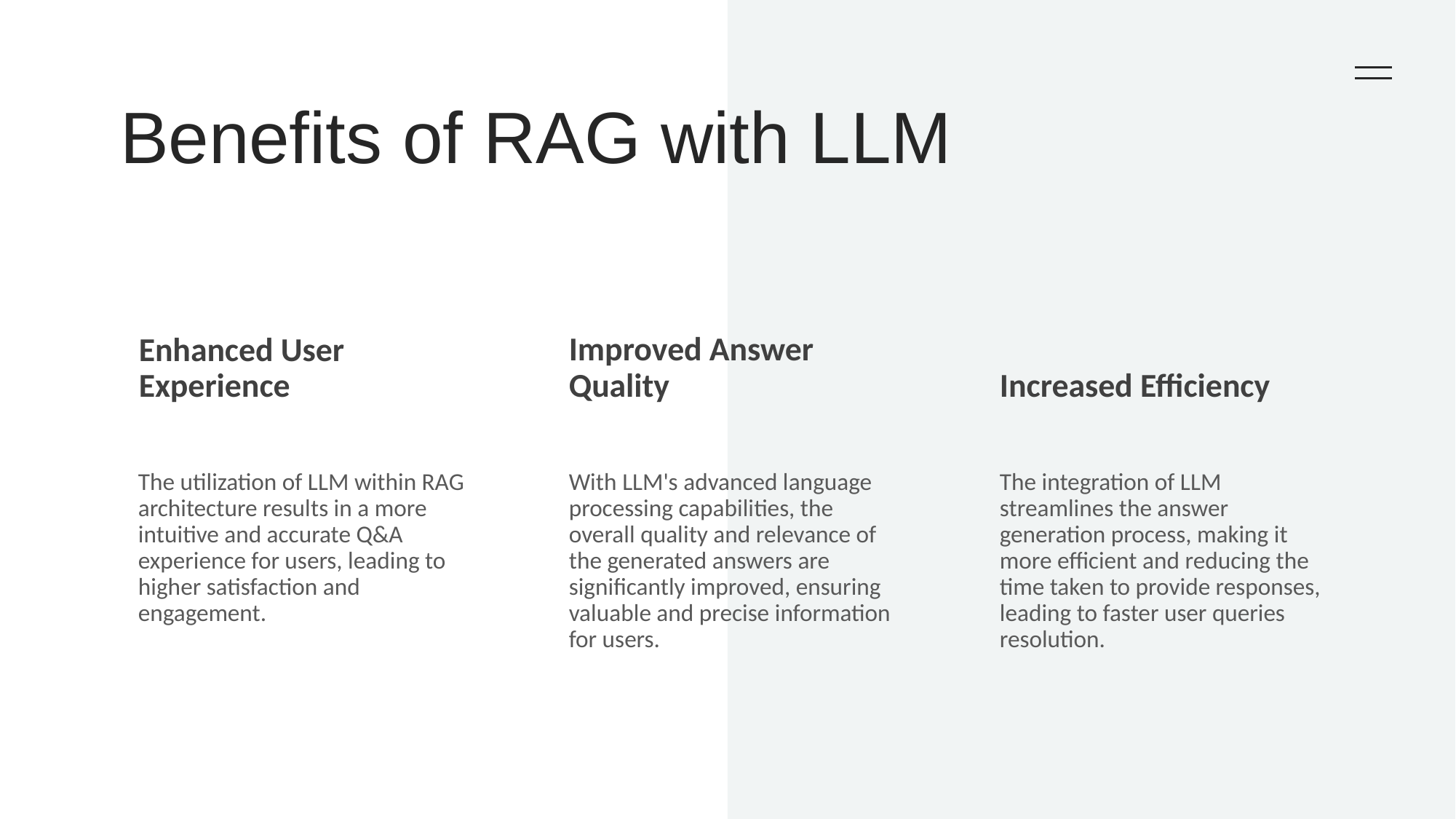

# Benefits of RAG with LLM
Improved Answer Quality
Increased Efficiency
Enhanced User Experience
The utilization of LLM within RAG architecture results in a more intuitive and accurate Q&A experience for users, leading to higher satisfaction and engagement.
With LLM's advanced language processing capabilities, the overall quality and relevance of the generated answers are significantly improved, ensuring valuable and precise information for users.
The integration of LLM streamlines the answer generation process, making it more efficient and reducing the time taken to provide responses, leading to faster user queries resolution.